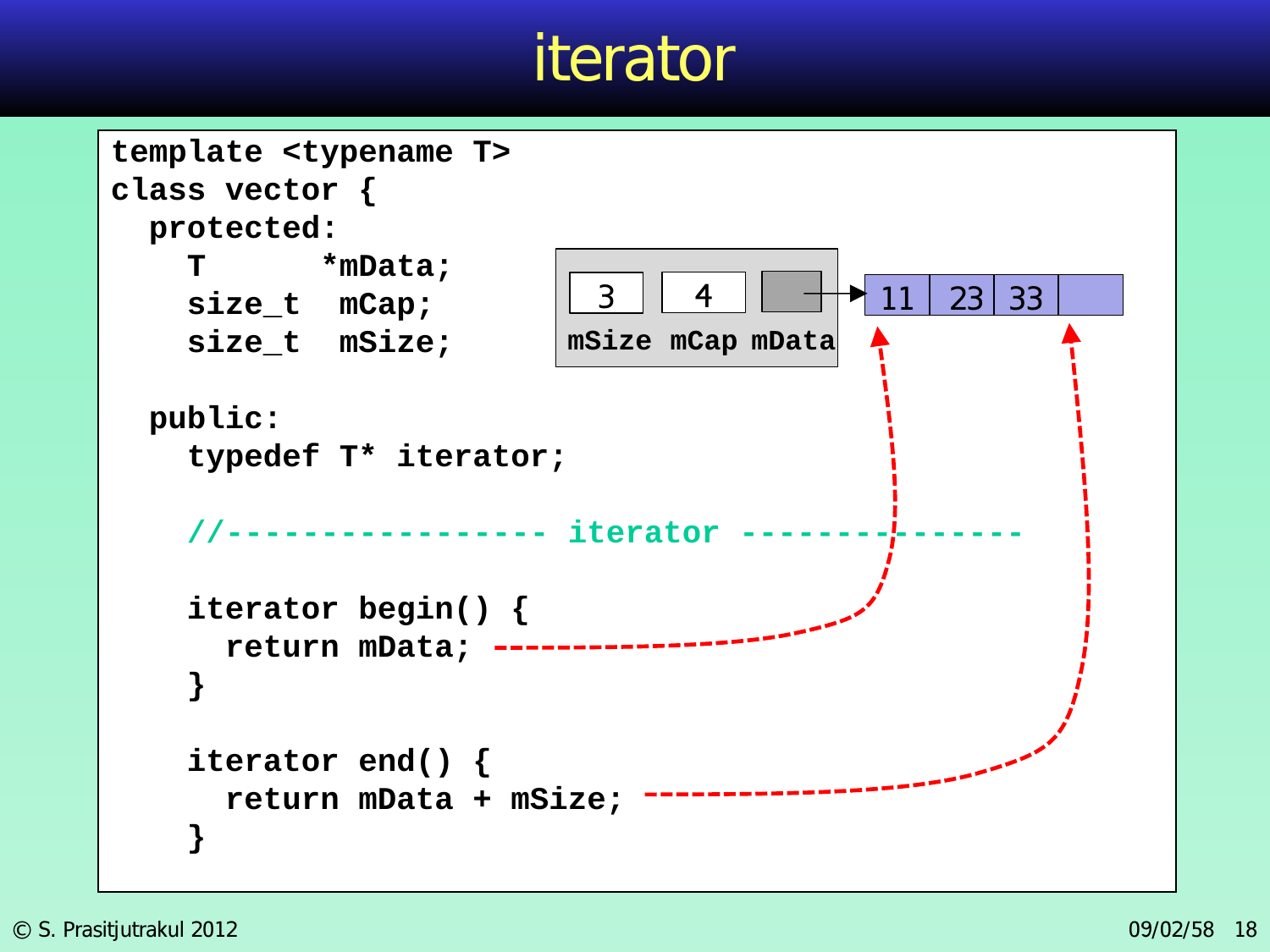

# iterator
template <typename T>
class vector {
  protected:
    T      *mData;
    size_t  mCap;
    size_t  mSize;

  public:
    typedef T* iterator;

    //----------------- iterator ---------------

    iterator begin() {
      return mData;
    }

    iterator end() {
      return mData + mSize;
    }

4
3
11
 23
33

mSize
mCap
mData